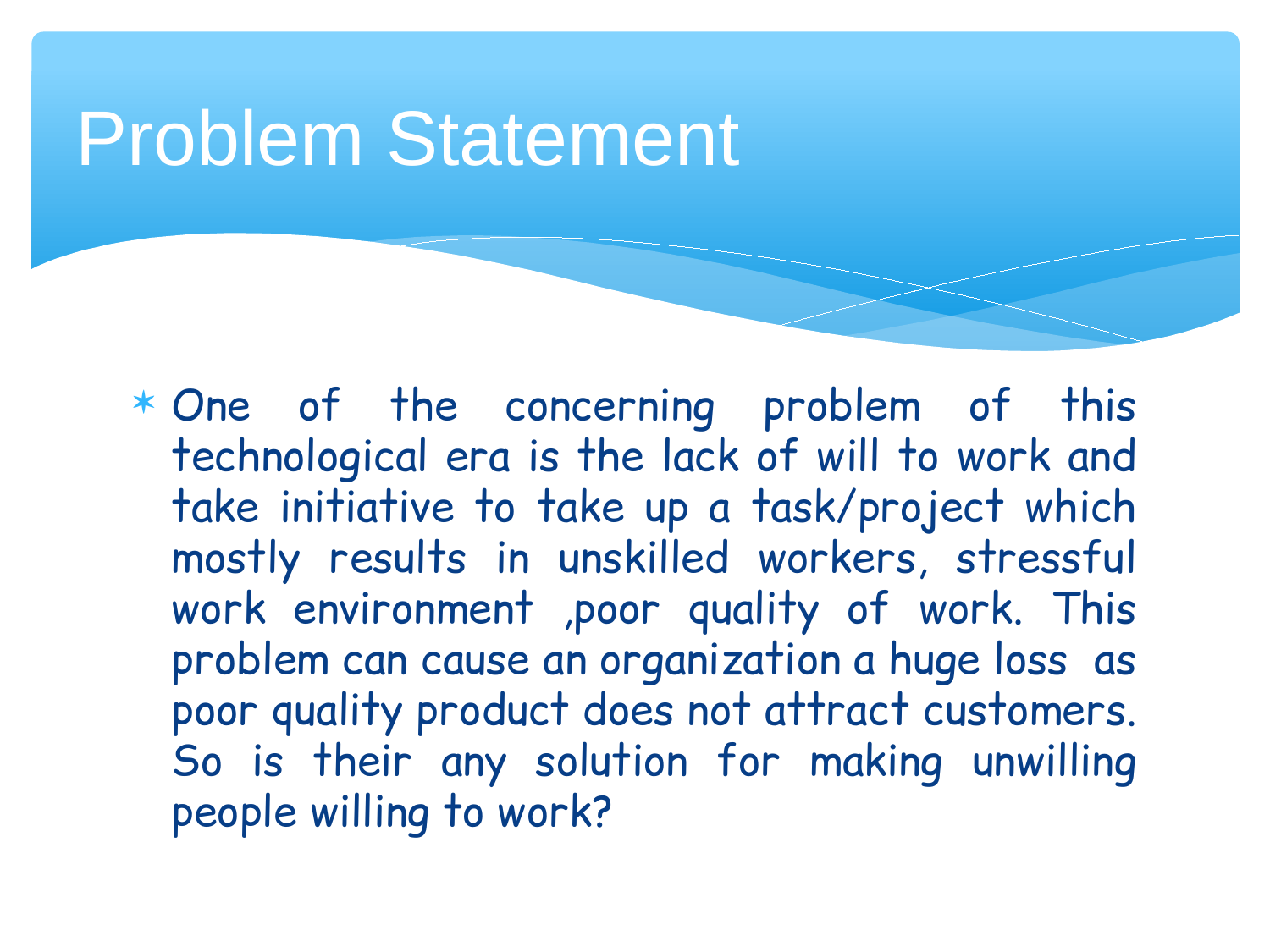

Problem Statement
One of the concerning problem of this technological era is the lack of will to work and take initiative to take up a task/project which mostly results in unskilled workers, stressful work environment ,poor quality of work. This problem can cause an organization a huge loss  as poor quality product does not attract customers. So is their any solution for making unwilling people willing to work?